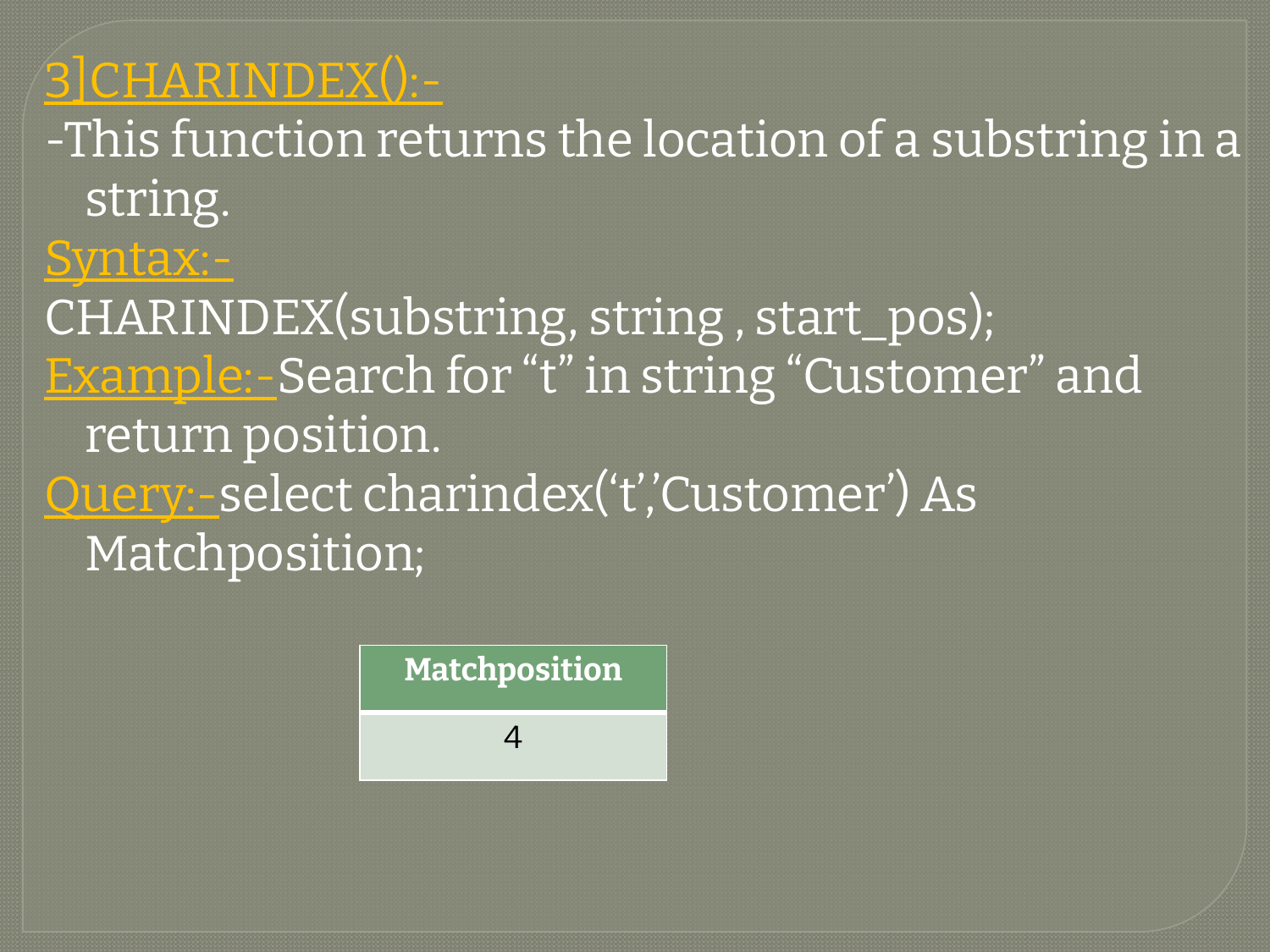

3]CHARINDEX():-
-This function returns the location of a substring in a string.
Syntax:-
CHARINDEX(substring, string , start_pos);
Example:-Search for “t” in string “Customer” and return position.
Query:-select charindex(‘t’,’Customer’) As Matchposition;

| Matchposition |
| --- |
| 4 |